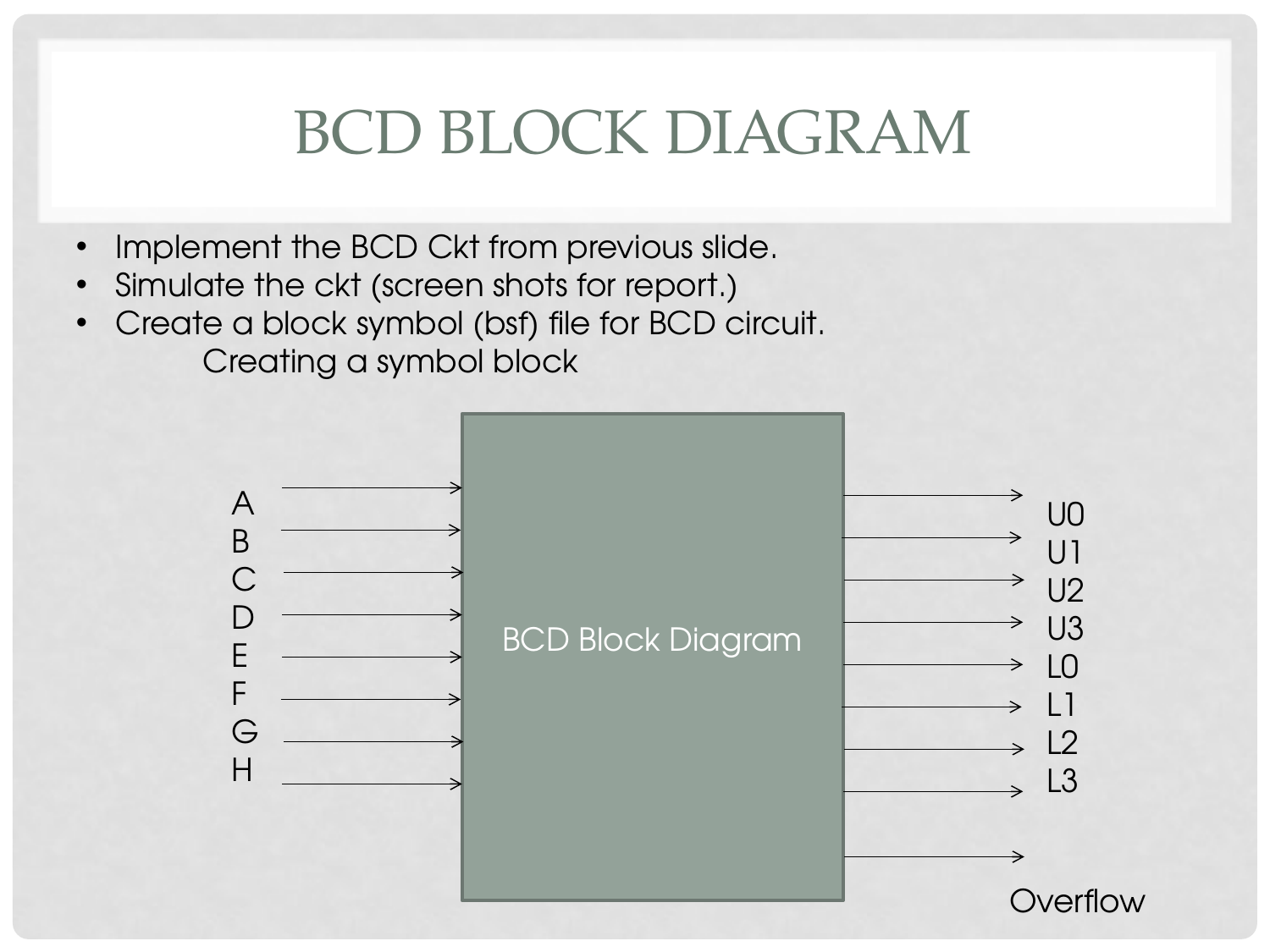

# BCD Block Diagram
Implement the BCD Ckt from previous slide.
Simulate the ckt (screen shots for report.)
Create a block symbol (bsf) file for BCD circuit.
Creating a symbol block
BCD Block Diagram

A
B
C
D
E
F
G
H
U0
U1
U2
U3
L0
L1
L2
L3
Overflow